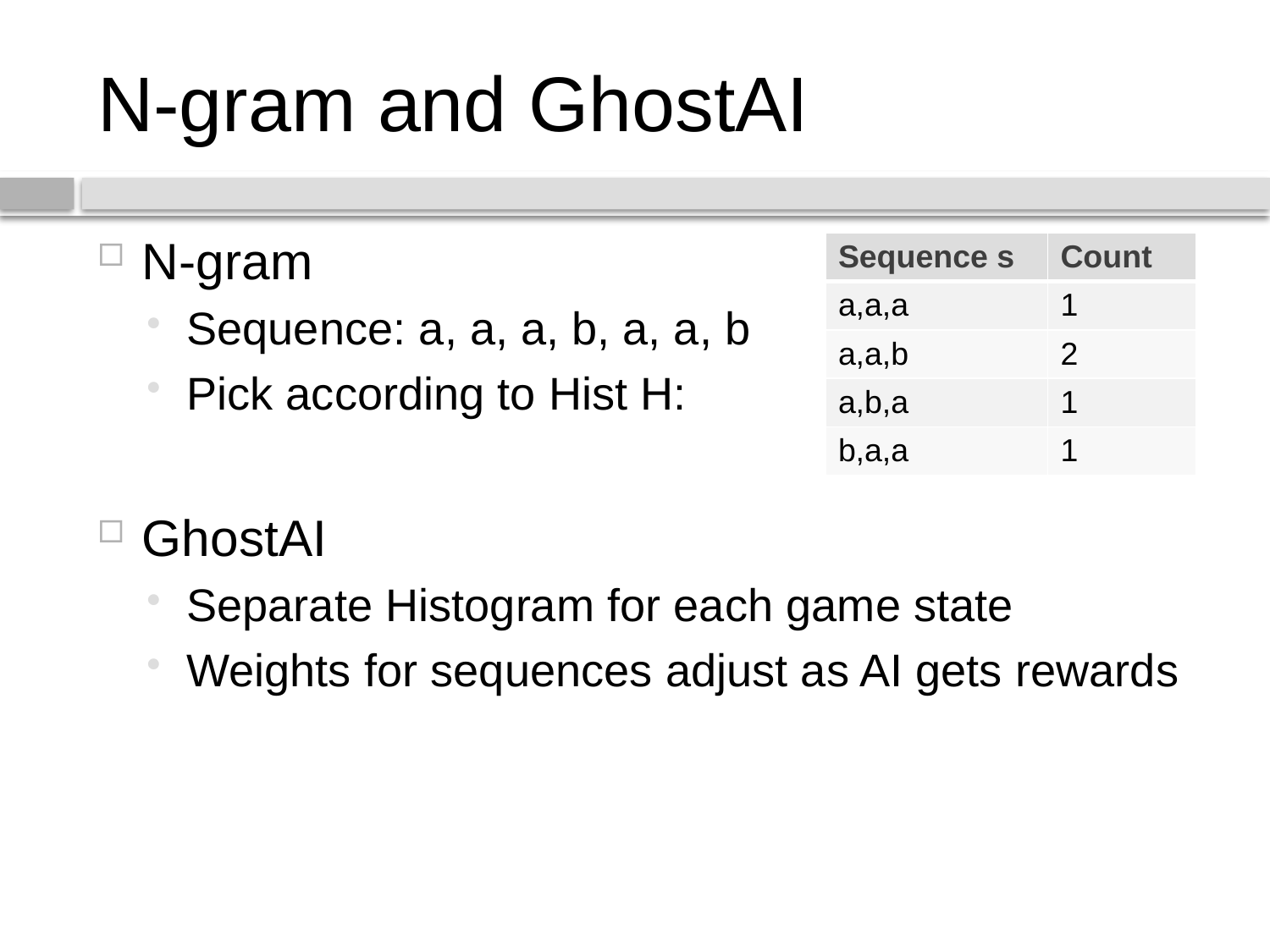

# N-gram and GhostAI
N-gram
Sequence: a, a, a, b, a, a, b
Pick according to Hist H:

GhostAI
Separate Histogram for each game state
Weights for sequences adjust as AI gets rewards
| Sequence s | Count |
| --- | --- |
| a,a,a | 1 |
| a,a,b | 2 |
| a,b,a | 1 |
| b,a,a | 1 |